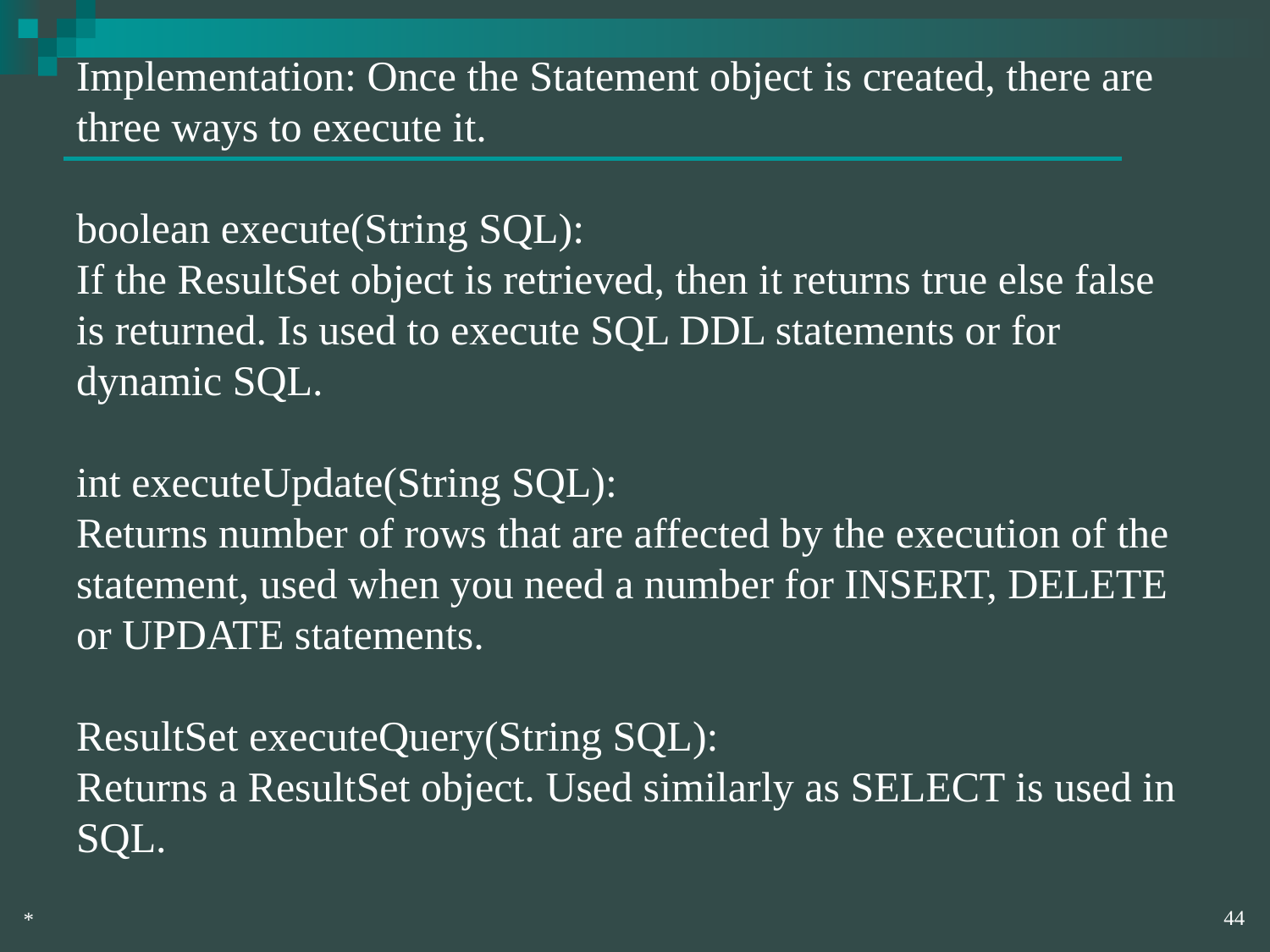

Implementation: Once the Statement object is created, there are three ways to execute it.

boolean execute(String SQL):
If the ResultSet object is retrieved, then it returns true else false is returned. Is used to execute SQL DDL statements or for dynamic SQL.

int executeUpdate(String SQL):
Returns number of rows that are affected by the execution of the statement, used when you need a number for INSERT, DELETE or UPDATE statements.

ResultSet executeQuery(String SQL):
Returns a ResultSet object. Used similarly as SELECT is used in SQL.

44